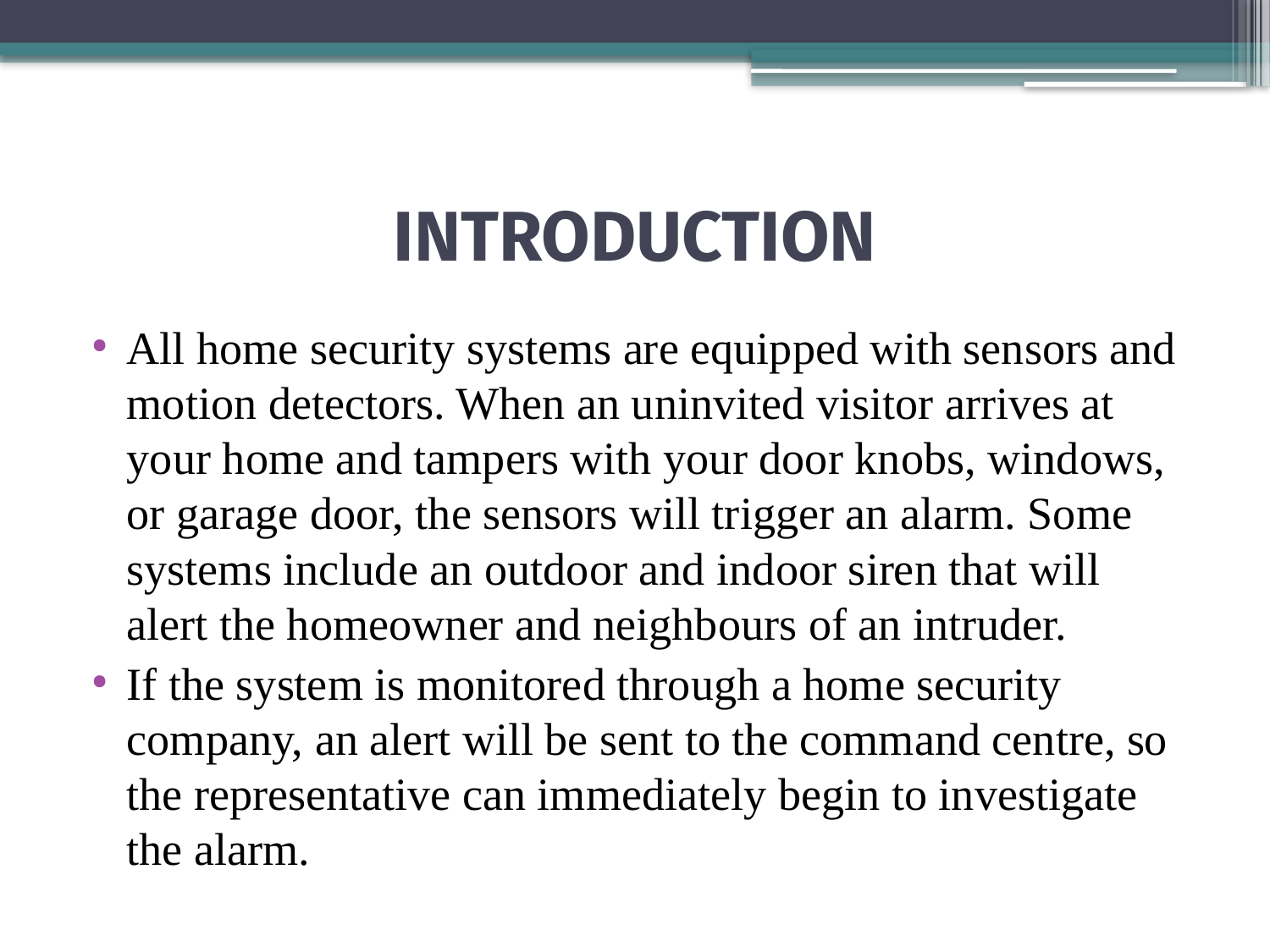

# INTRODUCTION
All home security systems are equipped with sensors and motion detectors. When an uninvited visitor arrives at your home and tampers with your door knobs, windows, or garage door, the sensors will trigger an alarm. Some systems include an outdoor and indoor siren that will alert the homeowner and neighbours of an intruder.
If the system is monitored through a home security company, an alert will be sent to the command centre, so the representative can immediately begin to investigate the alarm.